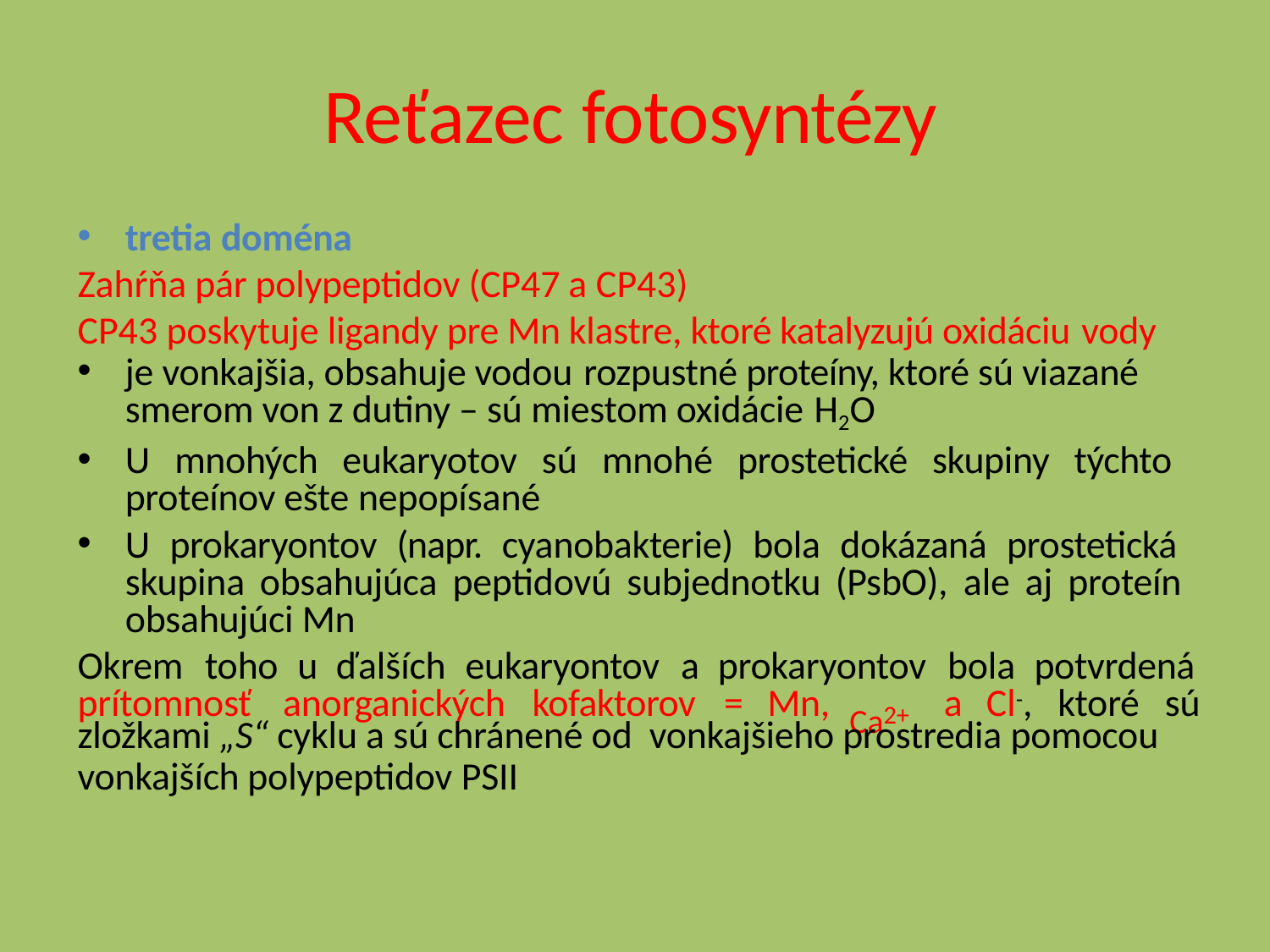

# Reťazec fotosyntézy
tretia doména
Zahŕňa pár polypeptidov (CP47 a CP43)
CP43 poskytuje ligandy pre Mn klastre, ktoré katalyzujú oxidáciu vody
je vonkajšia, obsahuje vodou rozpustné proteíny, ktoré sú viazané
smerom von z dutiny – sú miestom oxidácie H2O
U mnohých eukaryotov sú mnohé prostetické skupiny týchto  proteínov ešte nepopísané
U prokaryontov (napr. cyanobakterie) bola dokázaná prostetická  skupina obsahujúca peptidovú subjednotku (PsbO), ale aj proteín  obsahujúci Mn
Okrem	toho	u	ďalších	eukaryontov	a	prokaryontov	bola	potvrdená
Ca2+
prítomnosť	anorganických	kofaktorov	=	Mn,	a	Cl-,	ktoré	sú
zložkami „S“ cyklu a sú chránené od vonkajšieho prostredia pomocou
vonkajších polypeptidov PSII